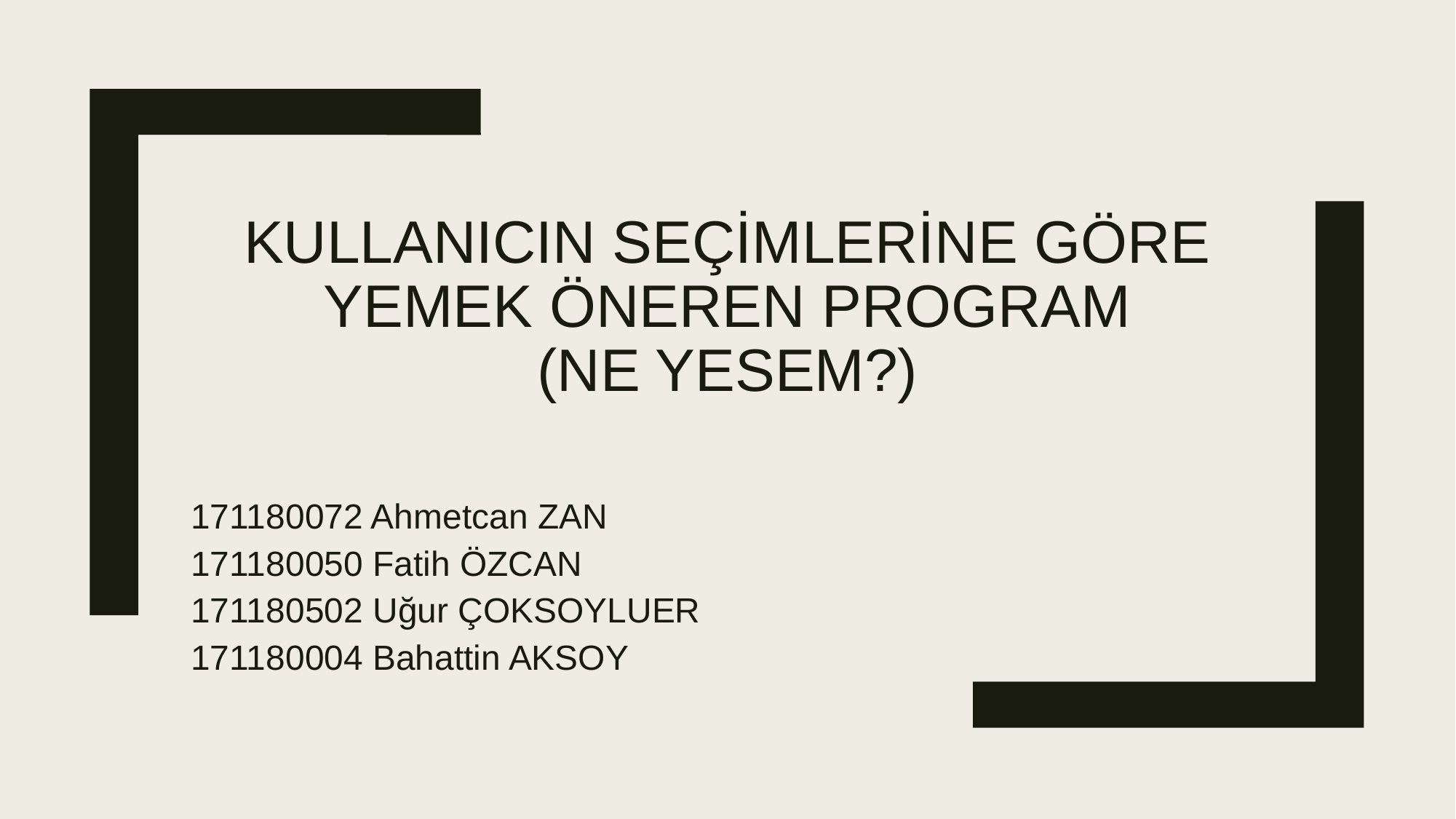

# KULLANICIN SEÇİMLERİNE GÖRE YEMEK ÖNEREN PROGRAM (NE YESEM?)
171180072 Ahmetcan ZAN
171180050 Fatih ÖZCAN
171180502 Uğur ÇOKSOYLUER
171180004 Bahattin AKSOY